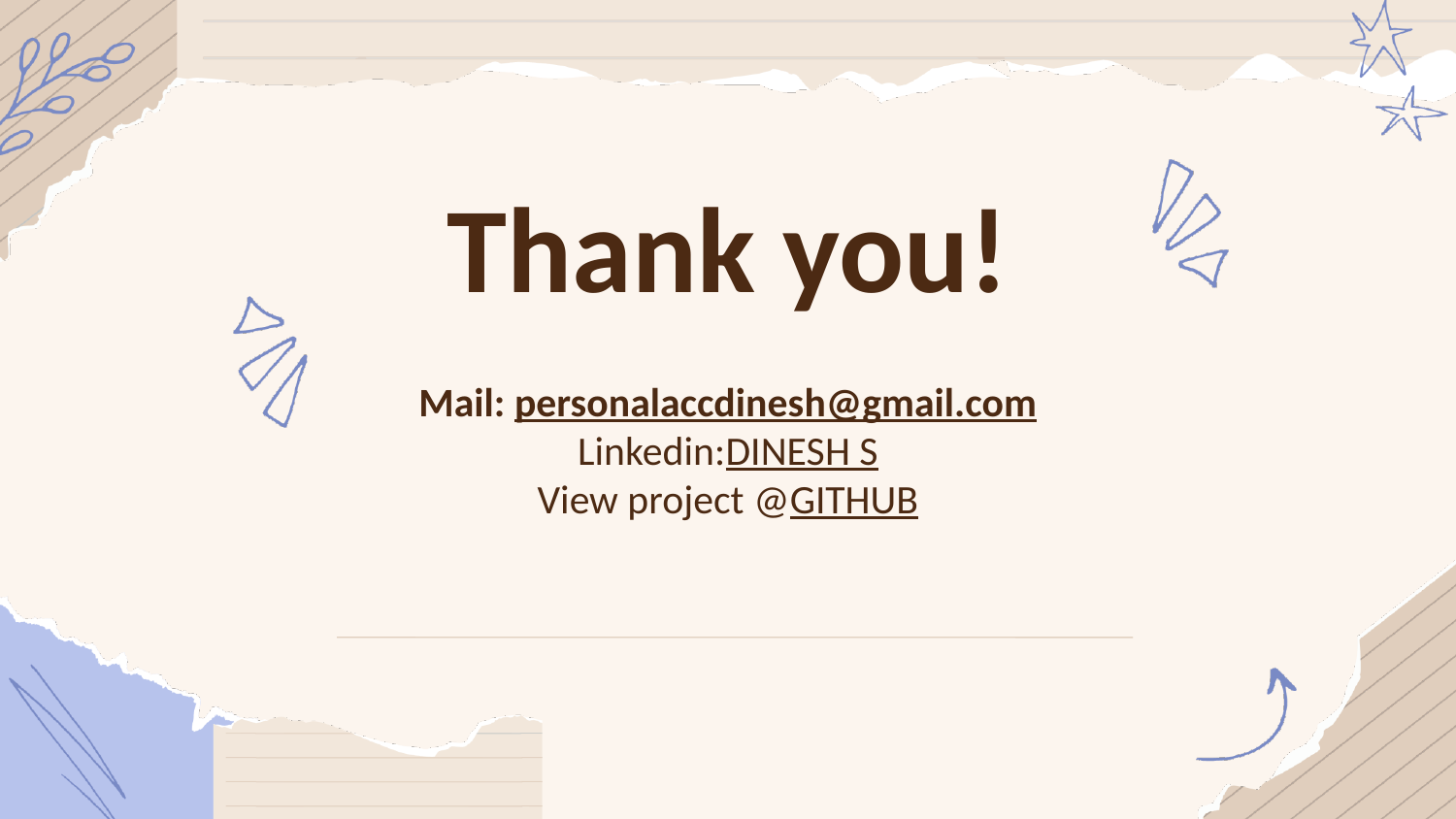

Thank you!
Mail: personalaccdinesh@gmail.com
Linkedin:DINESH S
View project @GITHUB